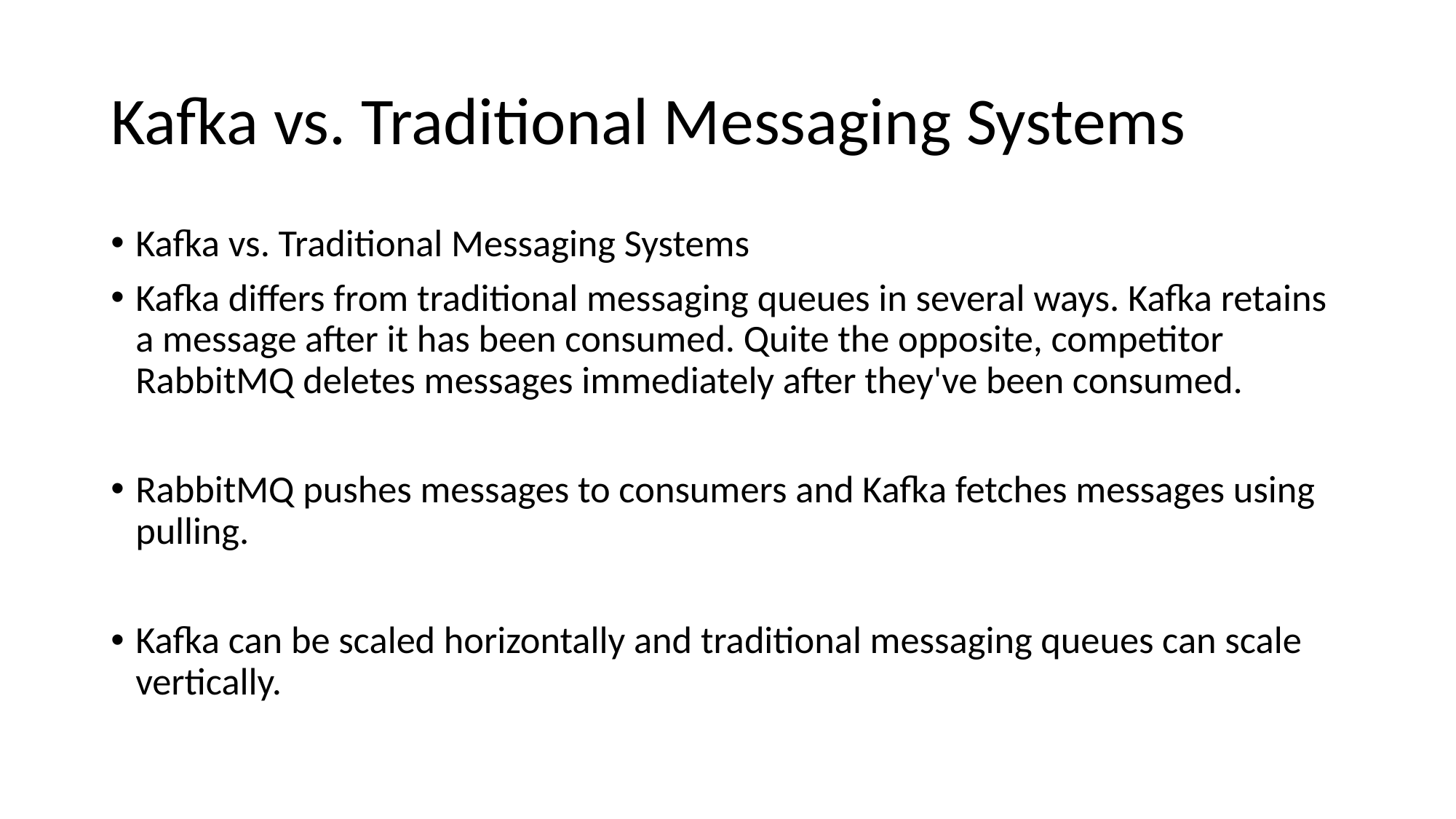

# Kafka vs. Traditional Messaging Systems
Kafka vs. Traditional Messaging Systems
Kafka differs from traditional messaging queues in several ways. Kafka retains a message after it has been consumed. Quite the opposite, competitor RabbitMQ deletes messages immediately after they've been consumed.

RabbitMQ pushes messages to consumers and Kafka fetches messages using pulling.

Kafka can be scaled horizontally and traditional messaging queues can scale vertically.